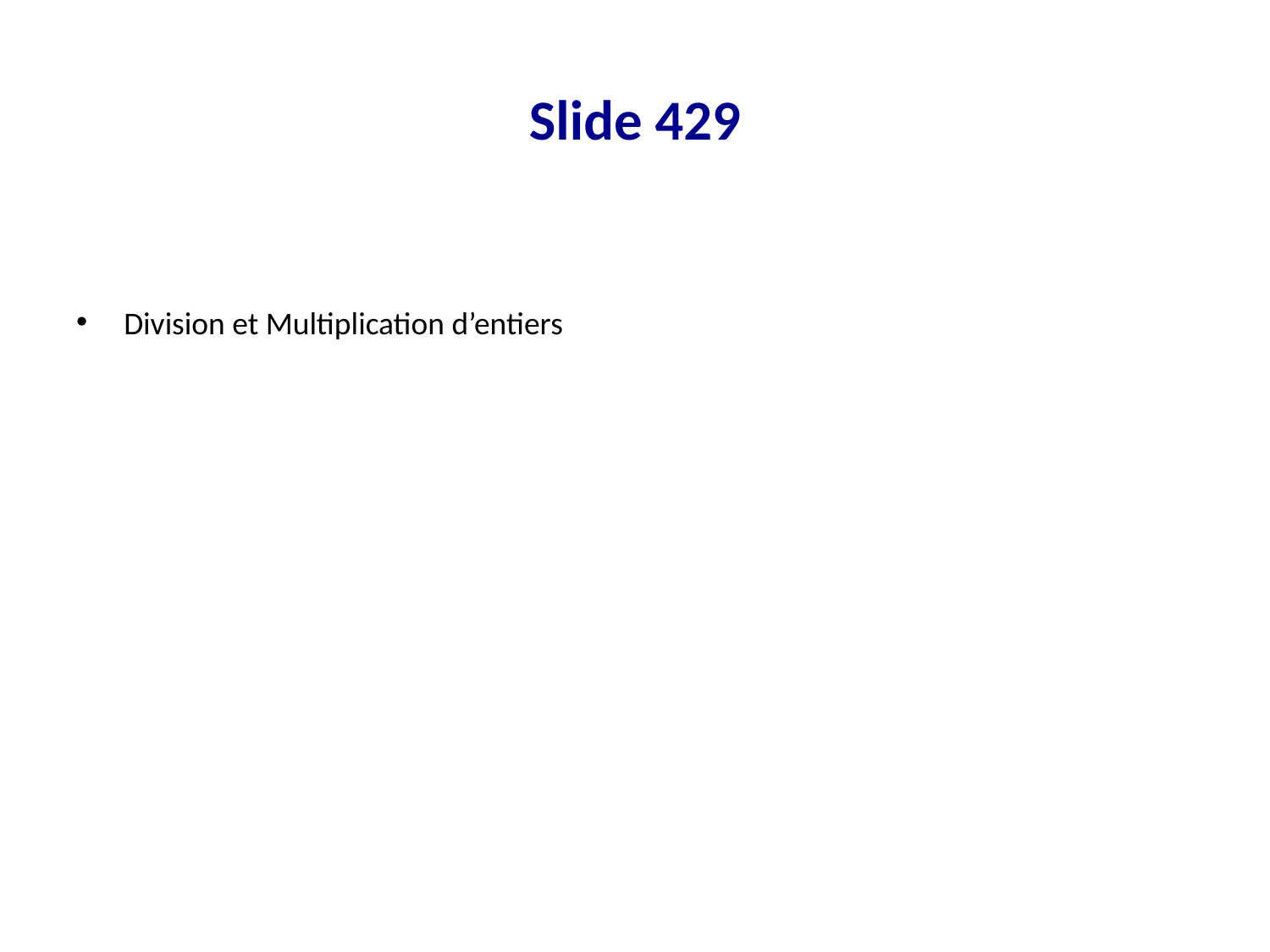

# Slide 429

Division et Multiplication d’entiers